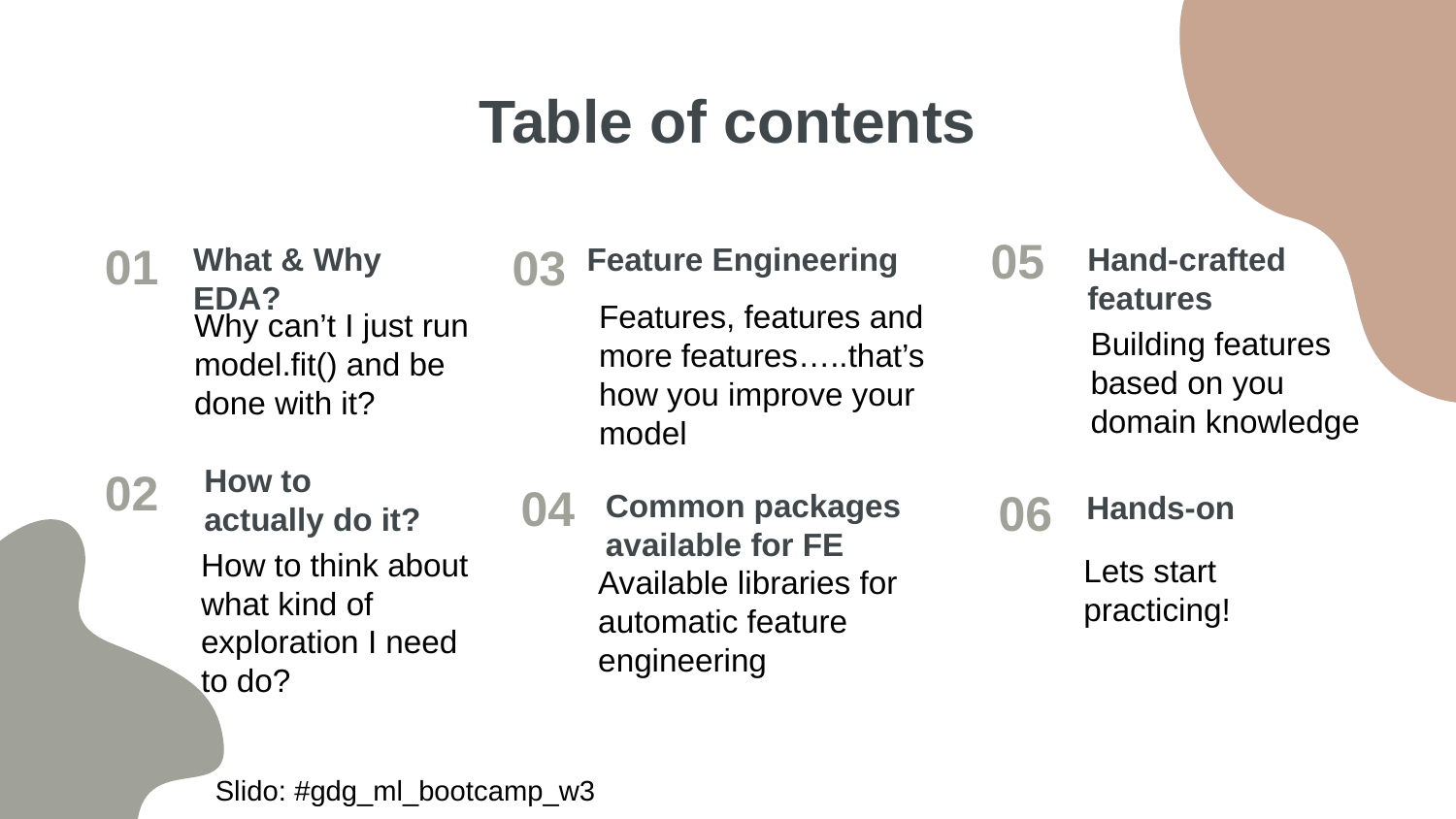

# Table of contents
What & Why EDA?
Feature Engineering
Hand-crafted features
05
01
03
Features, features and more features…..that’s how you improve your model
Why can’t I just run model.fit() and be done with it?
Building features based on you domain knowledge
How to actually do it?
02
Common packages available for FE
04
Hands-on
06
How to think about what kind of exploration I need to do?
Lets start practicing!
Available libraries for automatic feature engineering
Slido: #gdg_ml_bootcamp_w3